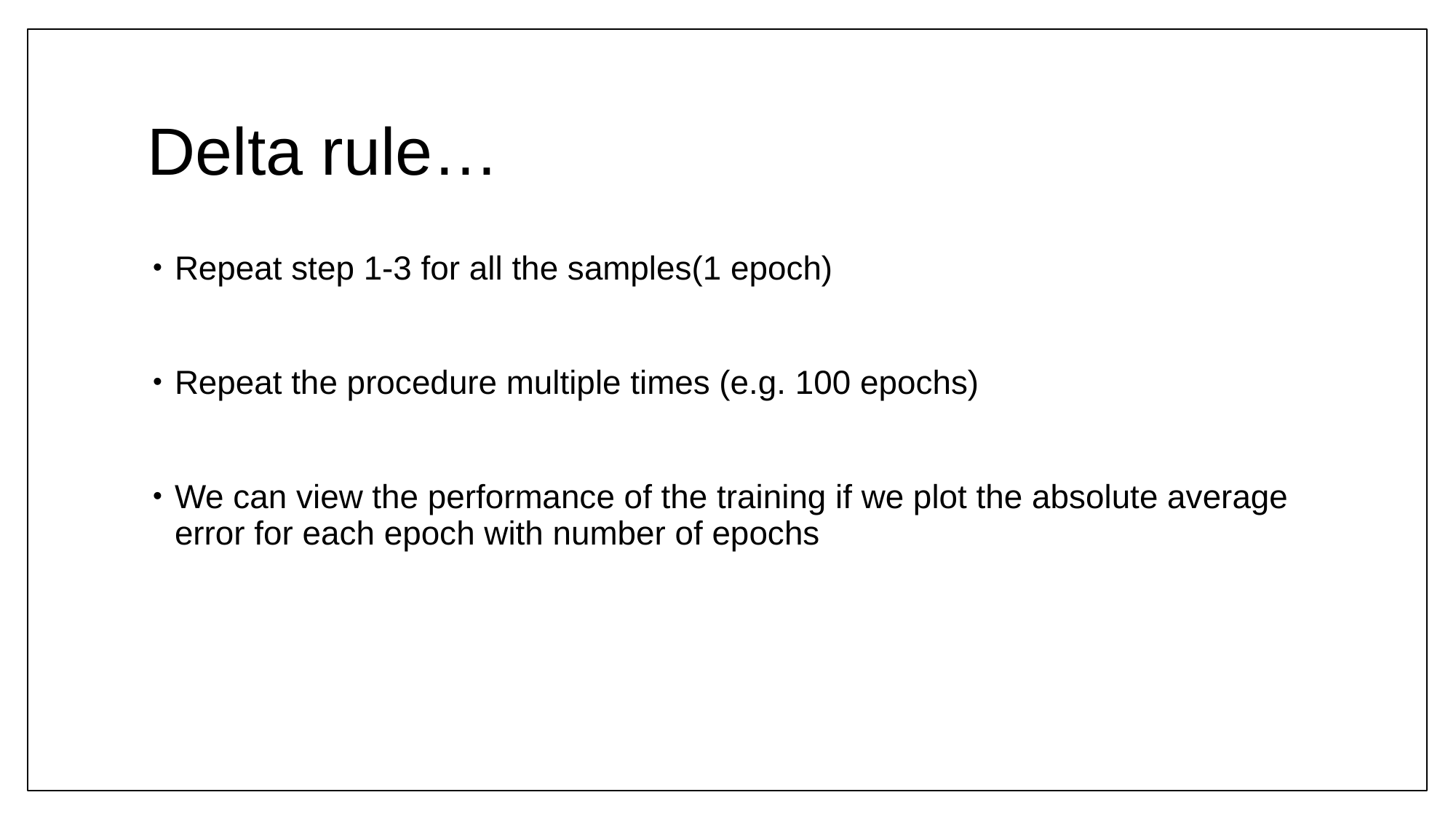

# Delta rule…
Repeat step 1-3 for all the samples(1 epoch)

Repeat the procedure multiple times (e.g. 100 epochs)

We can view the performance of the training if we plot the absolute average error for each epoch with number of epochs